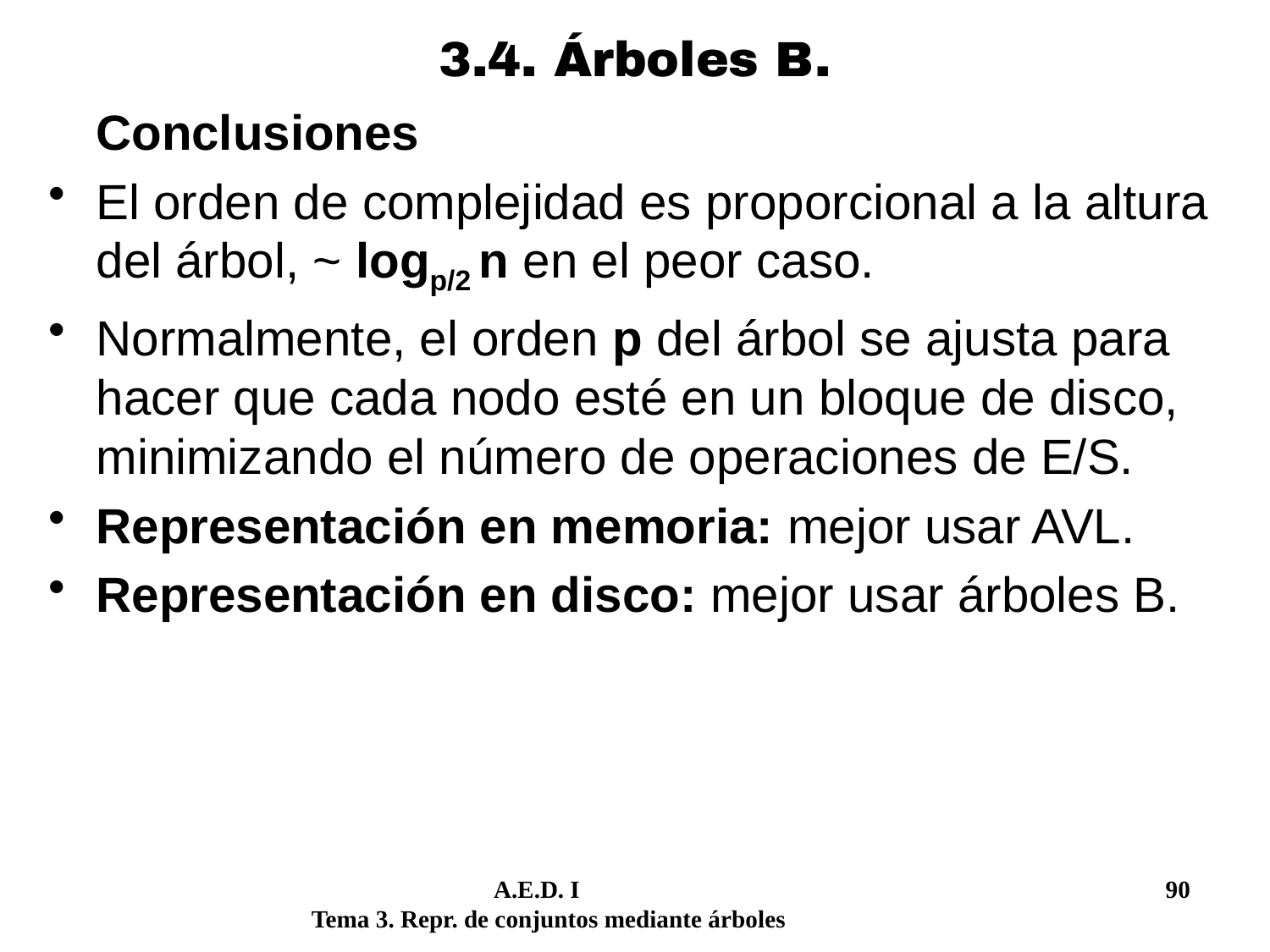

# 3.4. Árboles B.
	Conclusiones
El orden de complejidad es proporcional a la altura del árbol, ~ logp/2 n en el peor caso.
Normalmente, el orden p del árbol se ajusta para hacer que cada nodo esté en un bloque de disco, minimizando el número de operaciones de E/S.
Representación en memoria: mejor usar AVL.
Representación en disco: mejor usar árboles B.
	         A.E.D. I			      	               90
Tema 3. Repr. de conjuntos mediante árboles